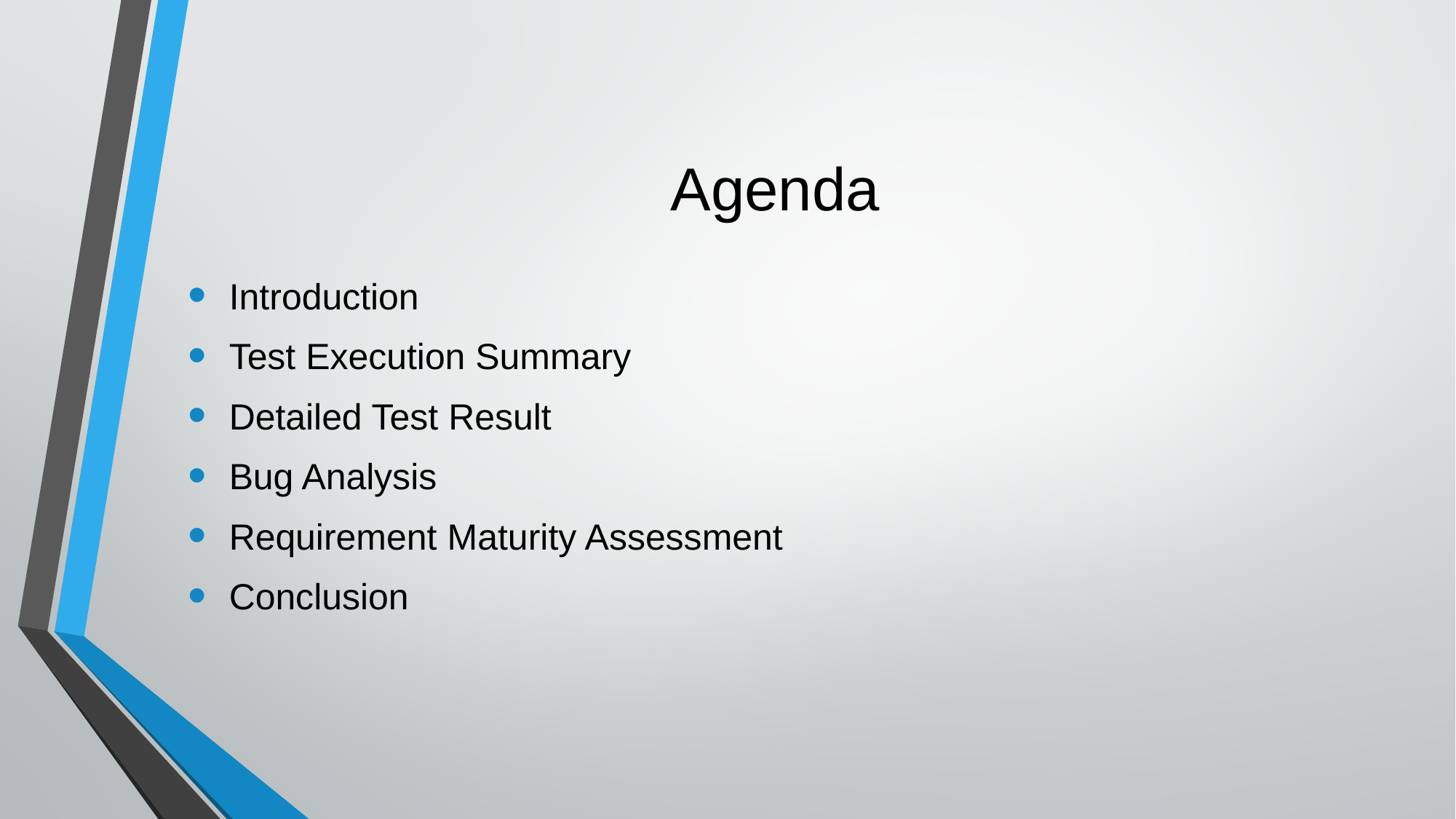

# Agenda
Introduction
Test Execution Summary
Detailed Test Result
Bug Analysis
Requirement Maturity Assessment
Conclusion